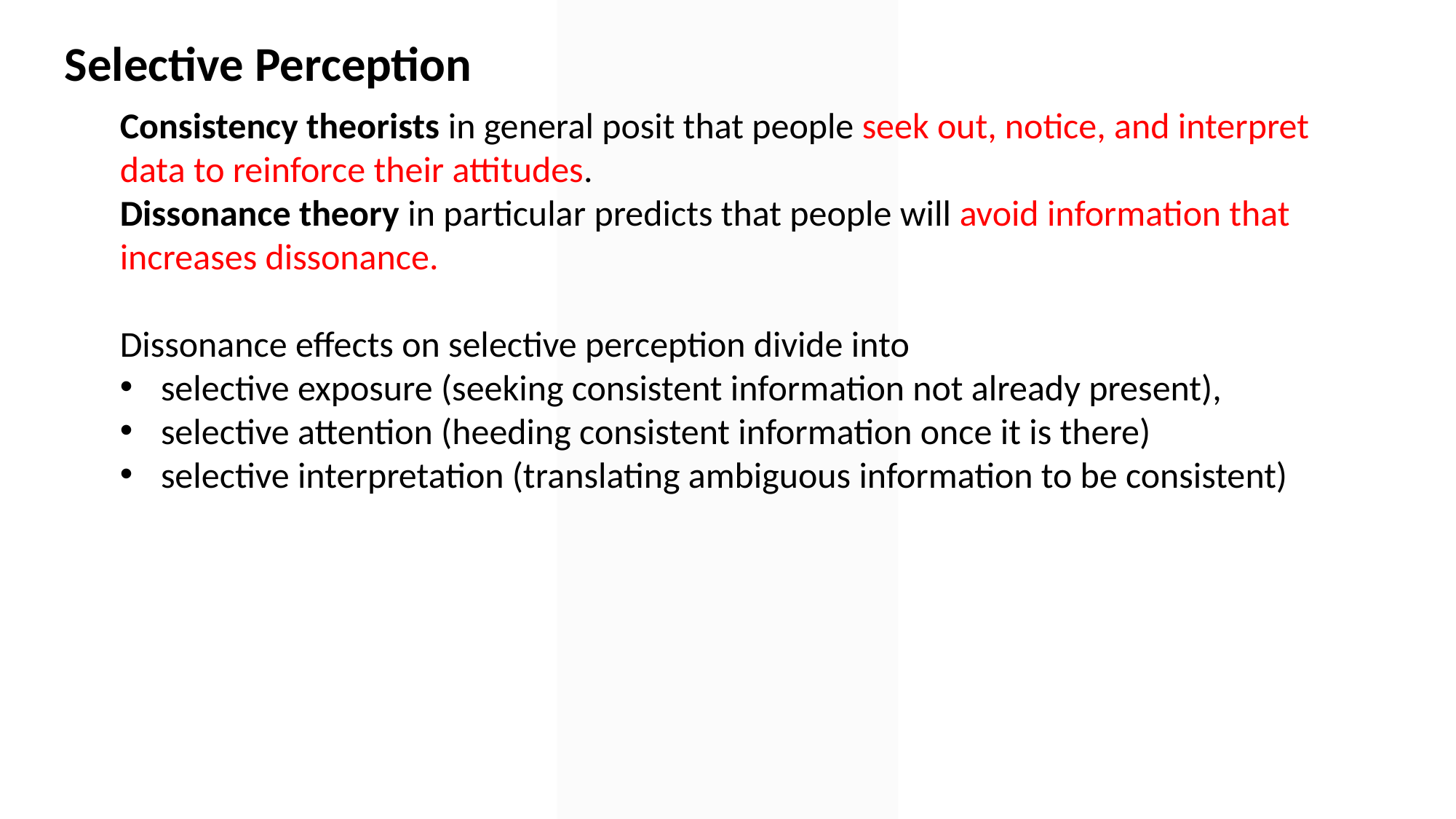

Selective Perception
Consistency theorists in general posit that people seek out, notice, and interpret data to reinforce their attitudes.
Dissonance theory in particular predicts that people will avoid information that increases dissonance.

Dissonance effects on selective perception divide into
selective exposure (seeking consistent information not already present),
selective attention (heeding consistent information once it is there)
selective interpretation (translating ambiguous information to be consistent)